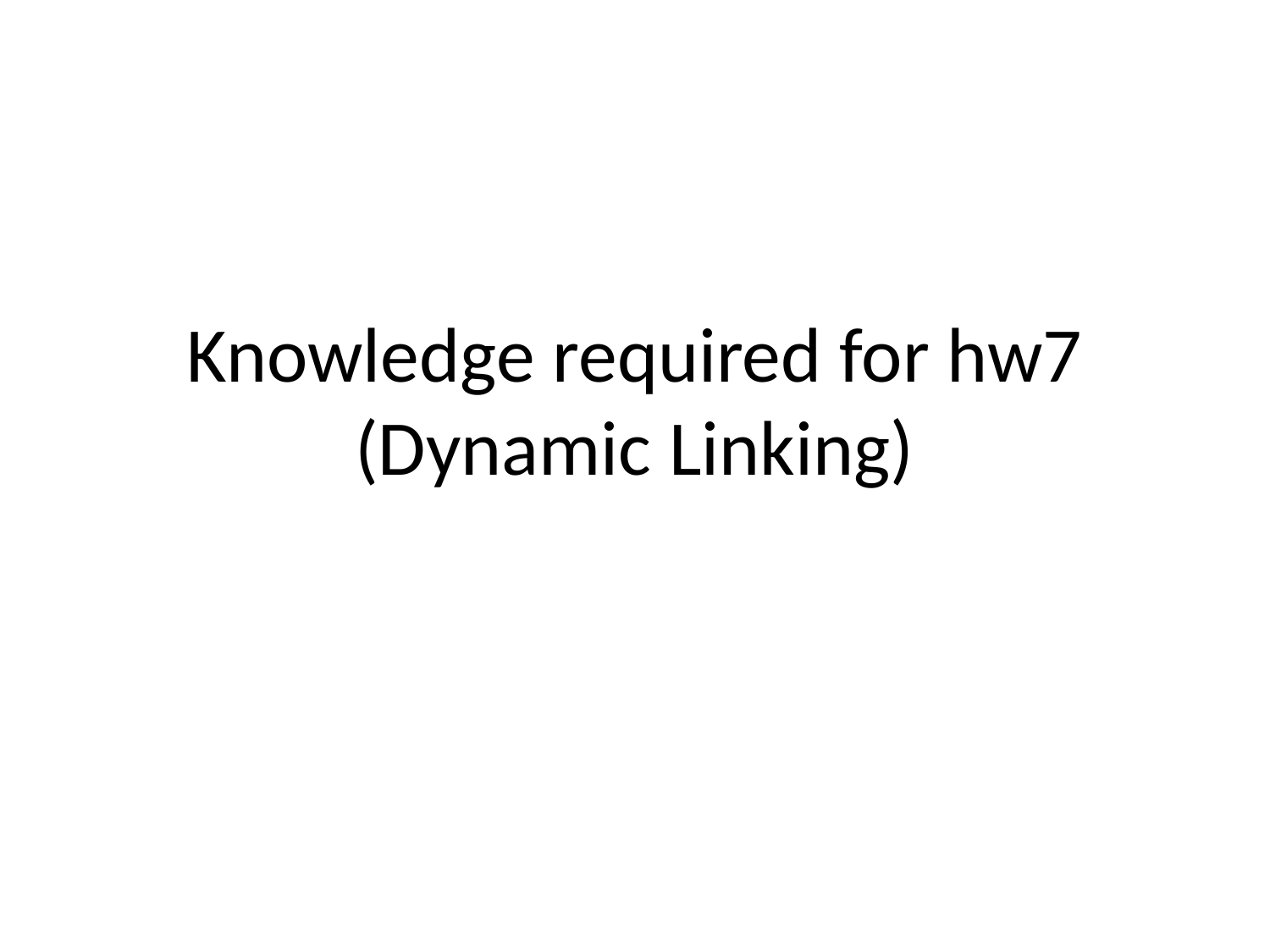

# Knowledge required for hw7 (Dynamic Linking)